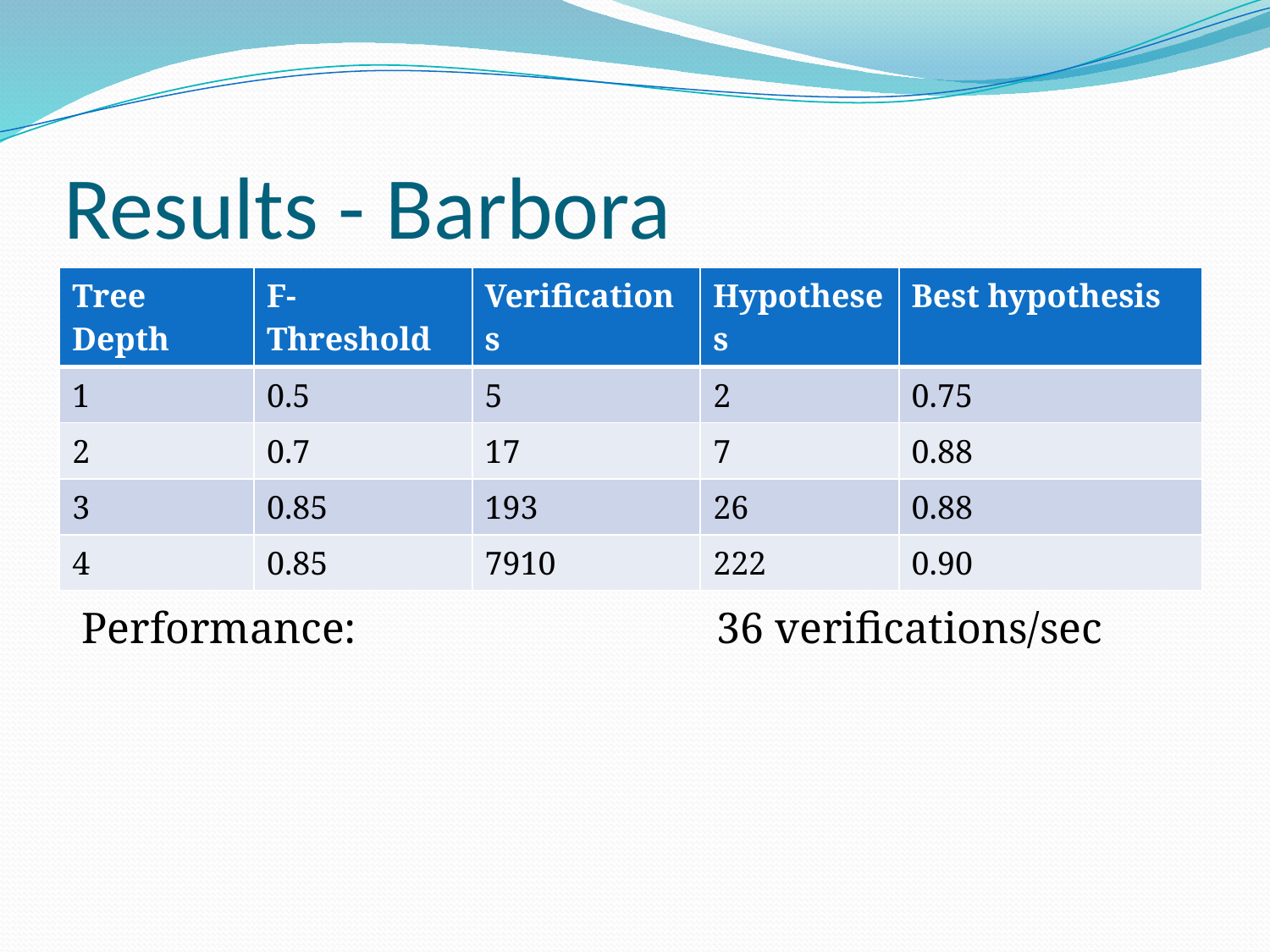

# Results - Barbora
| Tree Depth | F-Threshold | Verifications | Hypotheses | Best hypothesis |
| --- | --- | --- | --- | --- |
| 1 | 0.5 | 5 | 2 | 0.75 |
| 2 | 0.7 | 17 | 7 | 0.88 |
| 3 | 0.85 | 193 | 26 | 0.88 |
| 4 | 0.85 | 7910 | 222 | 0.90 |
Performance: 			36 verifications/sec